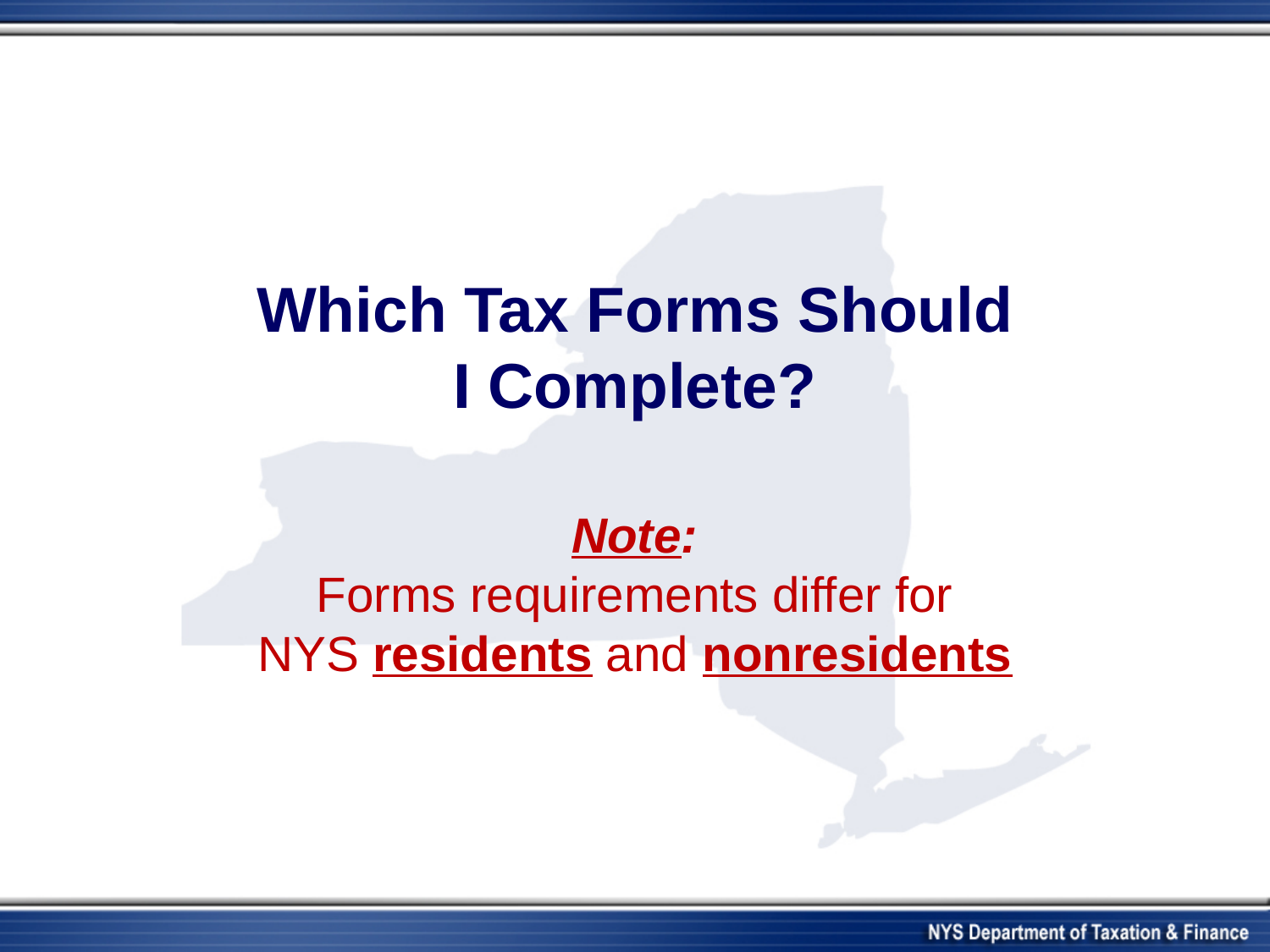

# Which Tax Forms Should I Complete?
Note:
Forms requirements differ for
NYS residents and nonresidents